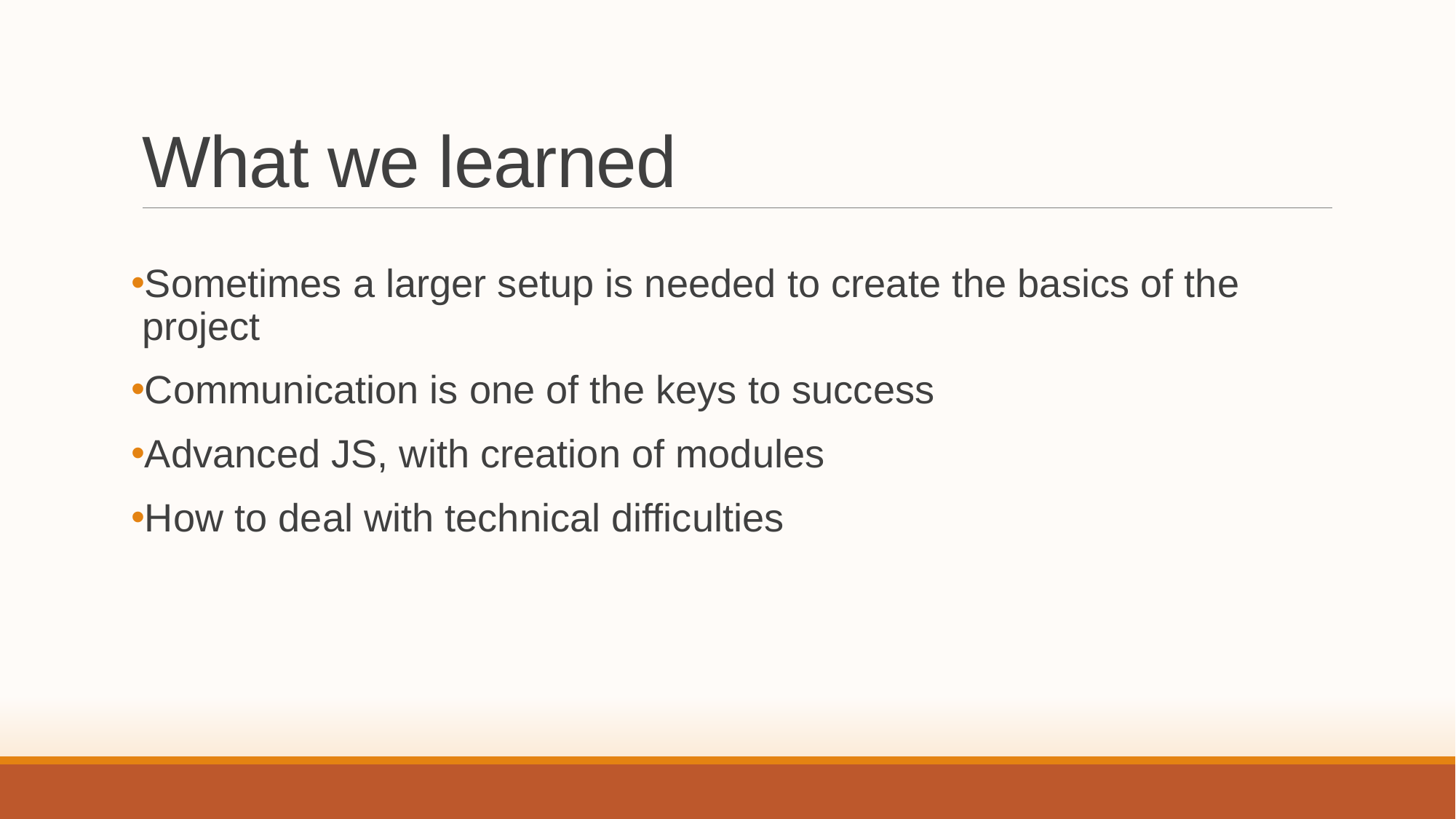

# What we learned

Sometimes a larger setup is needed to create the basics of the project
Communication is one of the keys to success
Advanced JS, with creation of modules
How to deal with technical difficulties